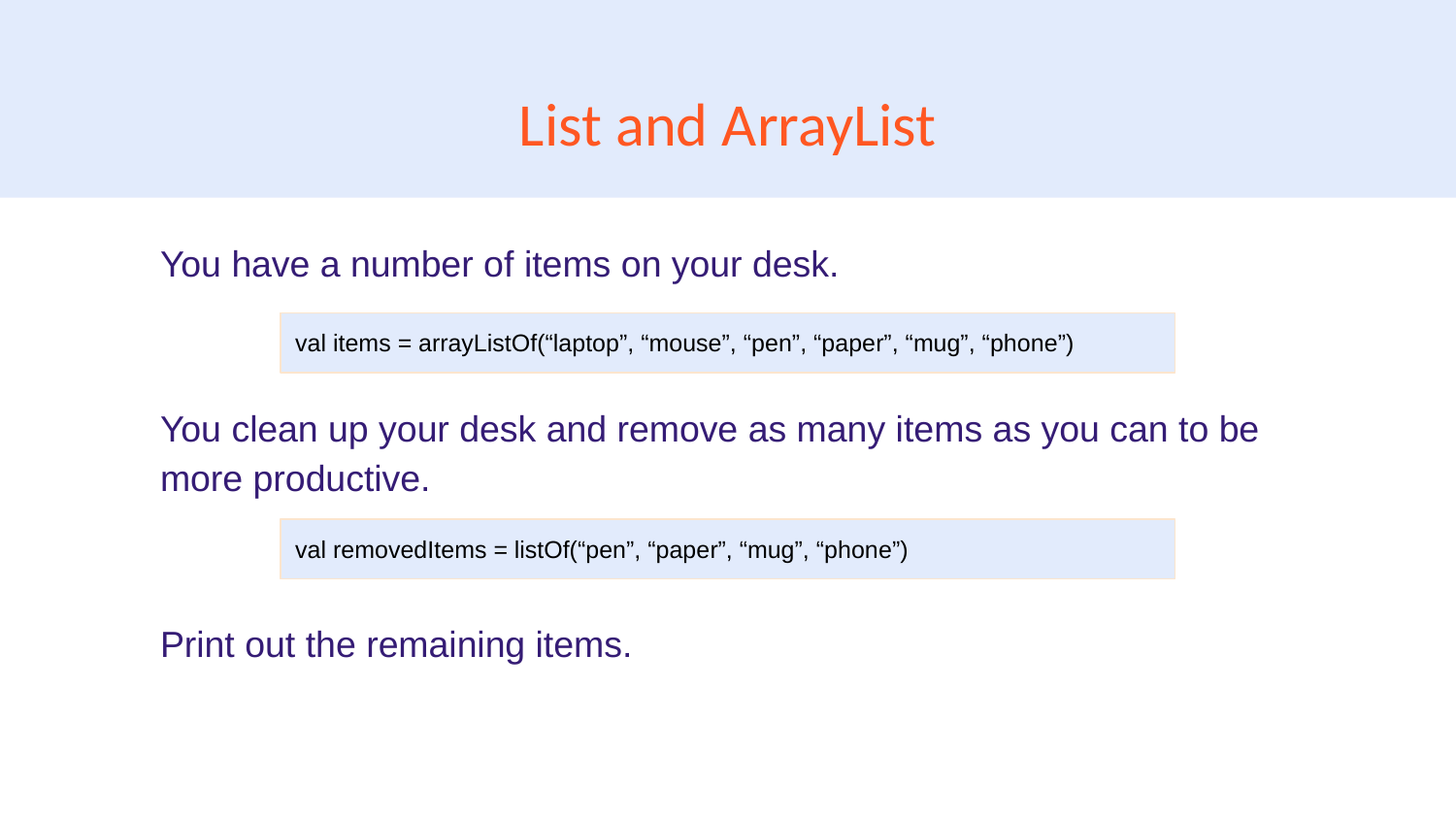

# List and ArrayList
You have a number of items on your desk.

You clean up your desk and remove as many items as you can to be more productive.

Print out the remaining items.

val items = arrayListOf(“laptop”, “mouse”, “pen”, “paper”, “mug”, “phone”)
val removedItems = listOf(“pen”, “paper”, “mug”, “phone”)